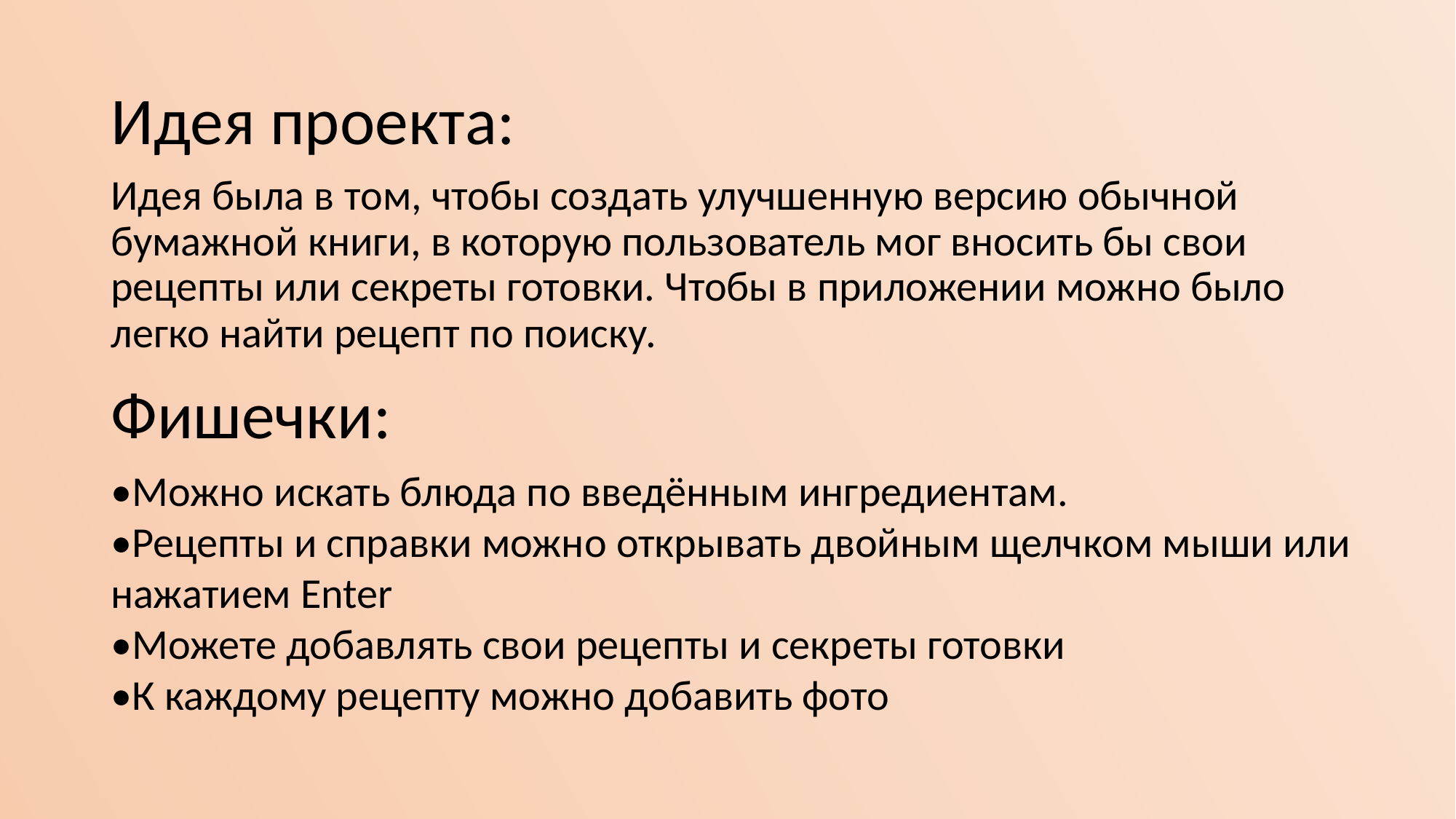

# Идея проекта:
Идея была в том, чтобы создать улучшенную версию обычной бумажной книги, в которую пользователь мог вносить бы свои рецепты или секреты готовки. Чтобы в приложении можно было легко найти рецепт по поиску.
Фишечки:
•Можно искать блюда по введённым ингредиентам.
•Рецепты и справки можно открывать двойным щелчком мыши или нажатием Enter
•Можете добавлять свои рецепты и секреты готовки
•К каждому рецепту можно добавить фото